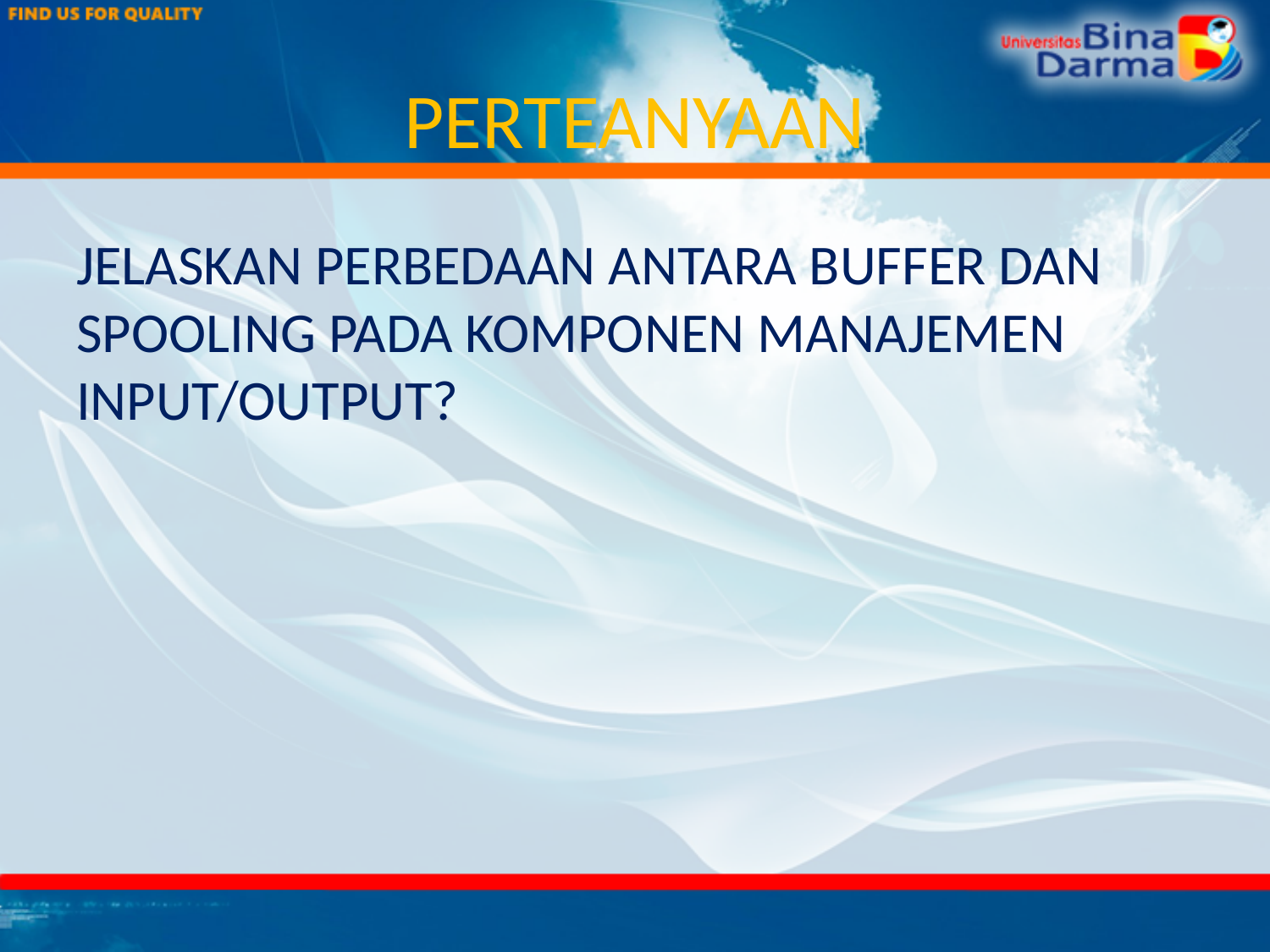

# PERTEANYAAN
JELASKAN PERBEDAAN ANTARA BUFFER DAN SPOOLING PADA KOMPONEN MANAJEMEN INPUT/OUTPUT?